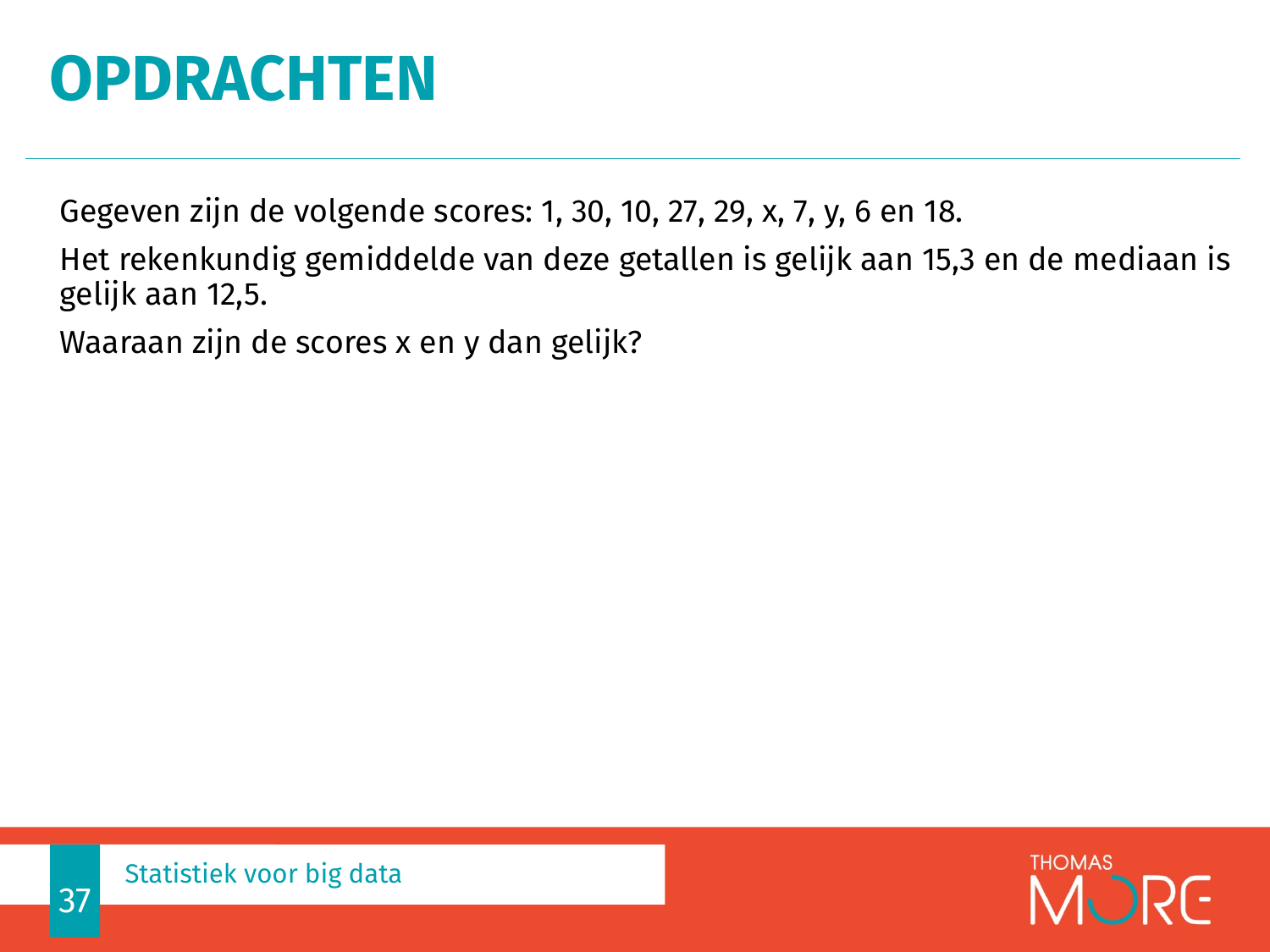

# opdrachten
Gegeven zijn de volgende scores: 1, 30, 10, 27, 29, x, 7, y, 6 en 18.
Het rekenkundig gemiddelde van deze getallen is gelijk aan 15,3 en de mediaan is gelijk aan 12,5.
Waaraan zijn de scores x en y dan gelijk?
37
Statistiek voor big data